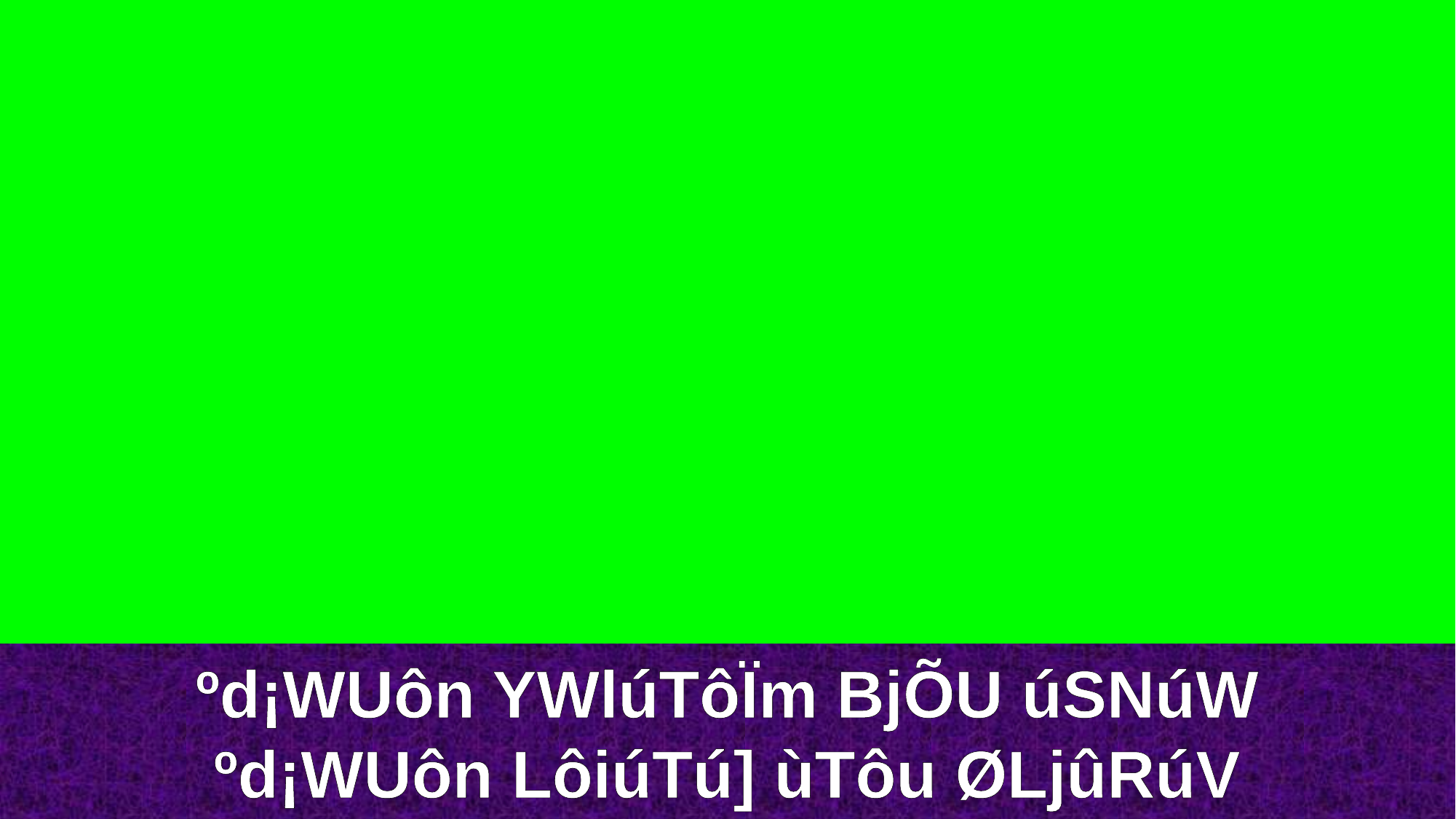

ºd¡WUôn YWlúTôÏm BjÕU úSNúW
ºd¡WUôn LôiúTú] ùTôu ØLjûRúV